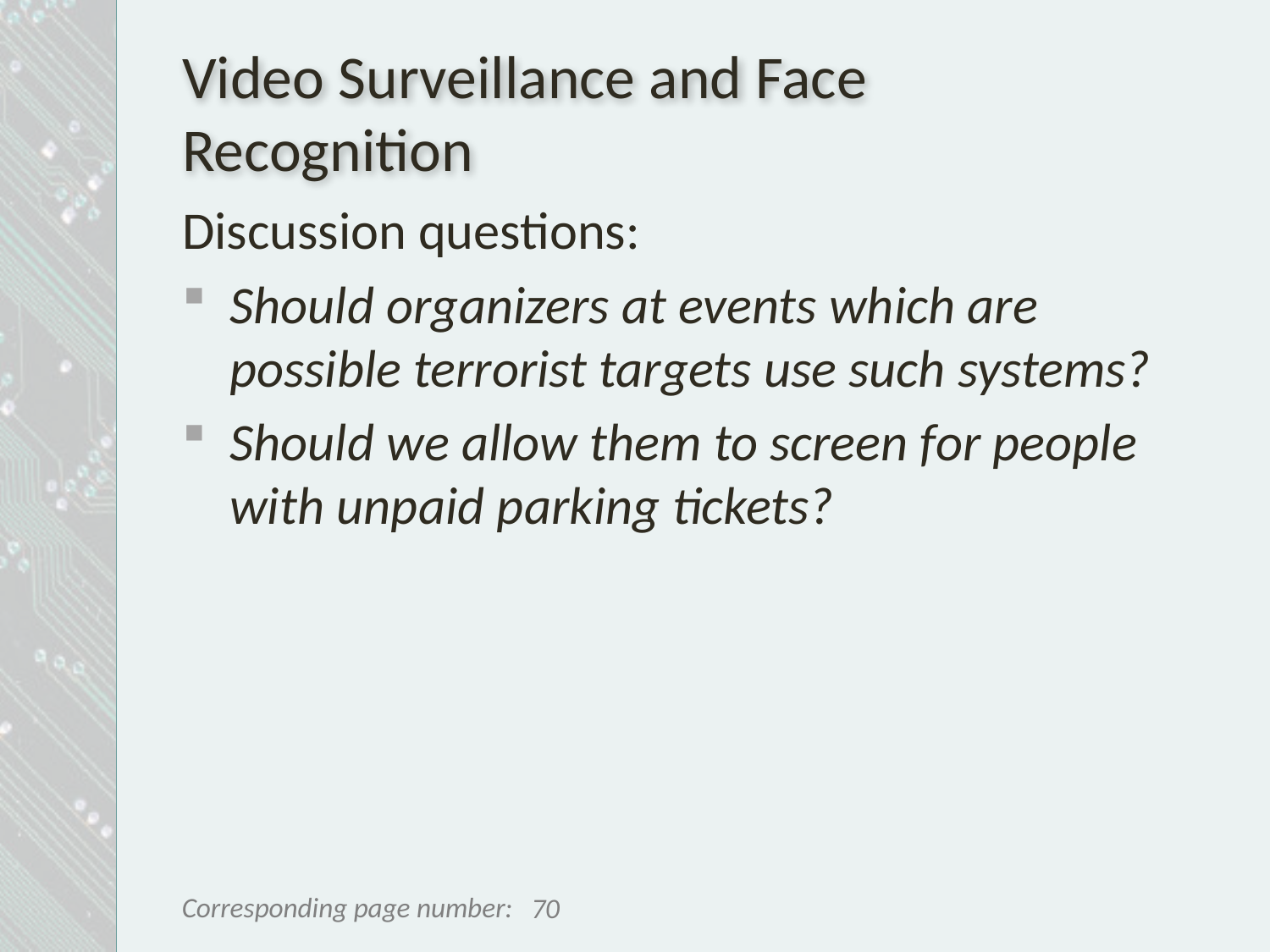

# Video Surveillance and Face Recognition
Discussion questions:
Should organizers at events which are possible terrorist targets use such systems?
Should we allow them to screen for people with unpaid parking tickets?

70